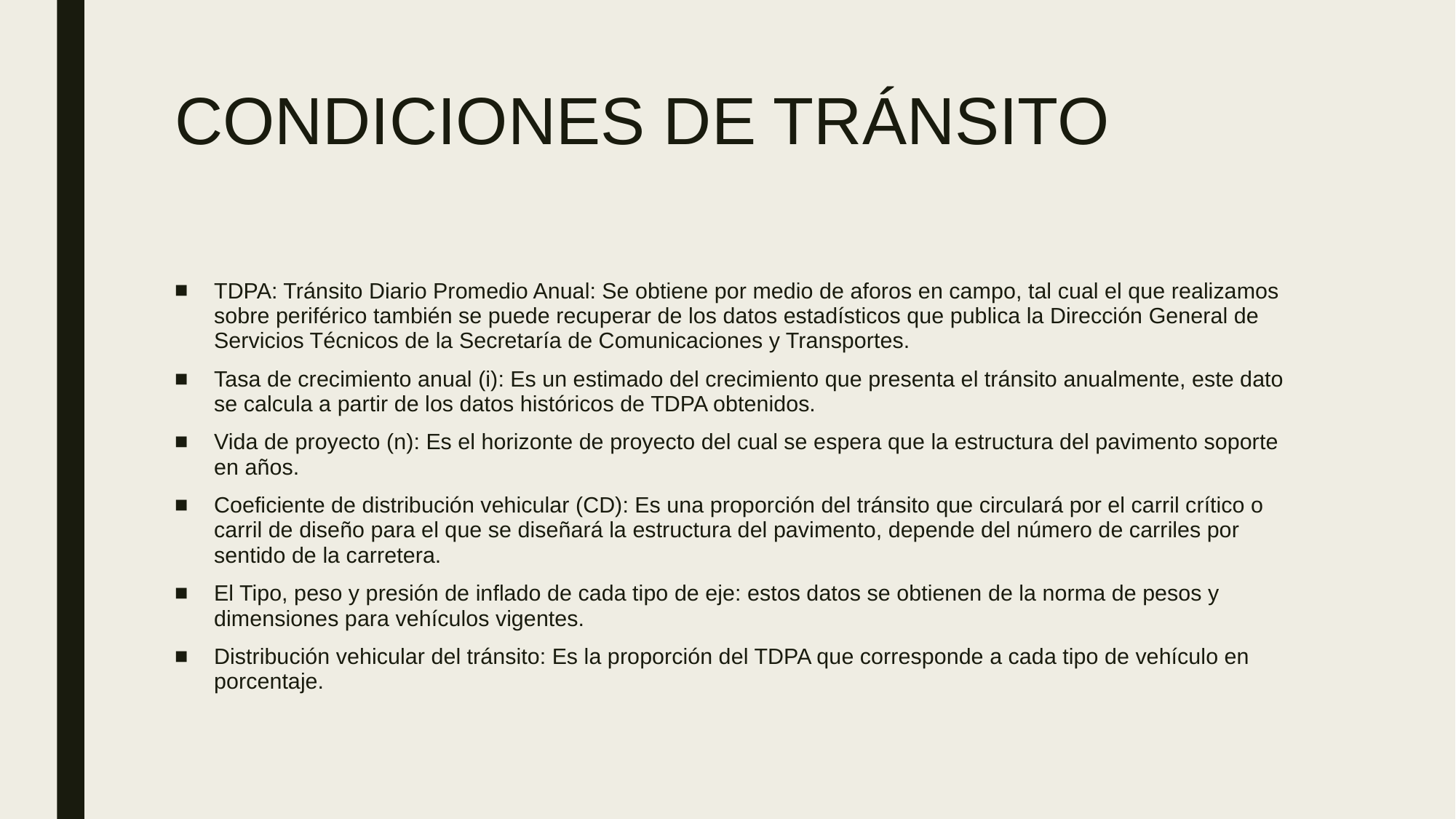

# CONDICIONES DE TRÁNSITO
TDPA: Tránsito Diario Promedio Anual: Se obtiene por medio de aforos en campo, tal cual el que realizamos sobre periférico también se puede recuperar de los datos estadísticos que publica la Dirección General de Servicios Técnicos de la Secretaría de Comunicaciones y Transportes.
Tasa de crecimiento anual (i): Es un estimado del crecimiento que presenta el tránsito anualmente, este dato se calcula a partir de los datos históricos de TDPA obtenidos.
Vida de proyecto (n): Es el horizonte de proyecto del cual se espera que la estructura del pavimento soporte en años.
Coeficiente de distribución vehicular (CD): Es una proporción del tránsito que circulará por el carril crítico o carril de diseño para el que se diseñará la estructura del pavimento, depende del número de carriles por sentido de la carretera.
El Tipo, peso y presión de inflado de cada tipo de eje: estos datos se obtienen de la norma de pesos y dimensiones para vehículos vigentes.
Distribución vehicular del tránsito: Es la proporción del TDPA que corresponde a cada tipo de vehículo en porcentaje.